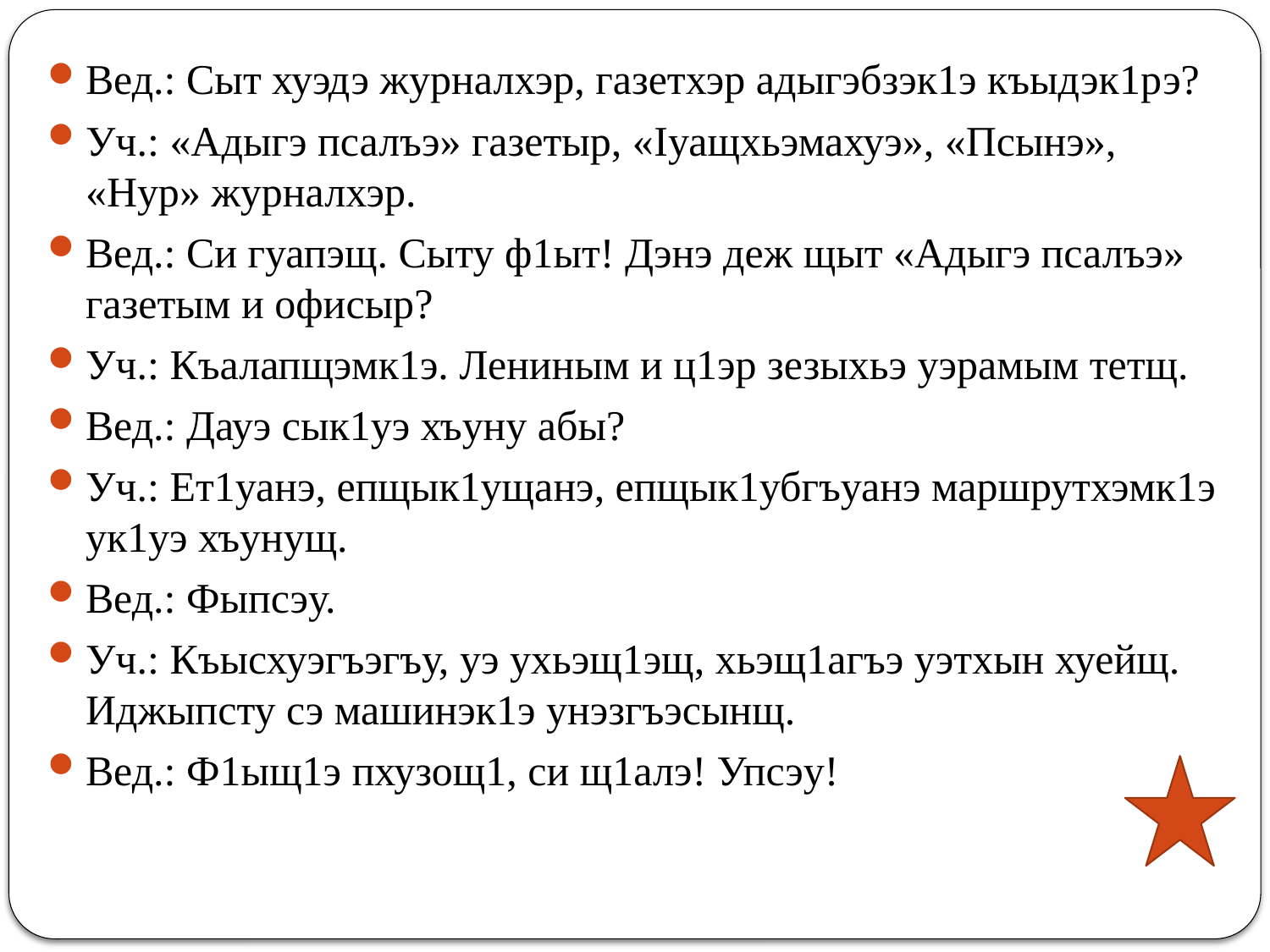

Вед.: Сыт хуэдэ журналхэр, газетхэр адыгэбзэк1э къыдэк1рэ?
Уч.: «Адыгэ псалъэ» газетыр, «Iуащхьэмахуэ», «Псынэ», «Нур» журналхэр.
Вед.: Си гуапэщ. Сыту ф1ыт! Дэнэ деж щыт «Адыгэ псалъэ» газетым и офисыр?
Уч.: Къалапщэмк1э. Лениным и ц1эр зезыхьэ уэрамым тетщ.
Вед.: Дауэ сык1уэ хъуну абы?
Уч.: Ет1уанэ, епщык1ущанэ, епщык1убгъуанэ маршрутхэмк1э ук1уэ хъунущ.
Вед.: Фыпсэу.
Уч.: Къысхуэгъэгъу, уэ ухьэщ1эщ, хьэщ1агъэ уэтхын хуейщ. Иджыпсту сэ машинэк1э унэзгъэсынщ.
Вед.: Ф1ыщ1э пхузощ1, си щ1алэ! Упсэу!